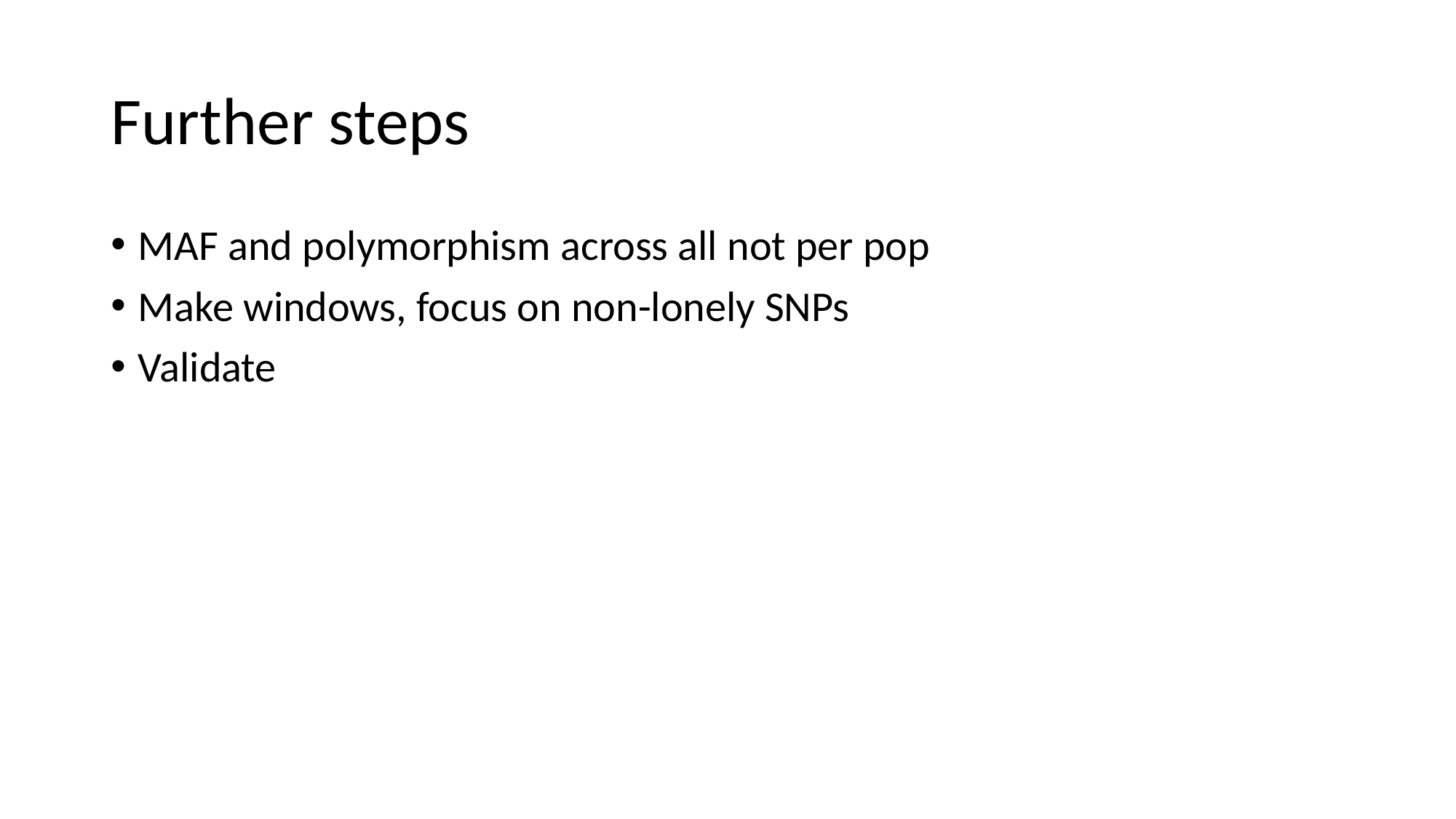

# Further steps
MAF and polymorphism across all not per pop
Make windows, focus on non-lonely SNPs
Validate